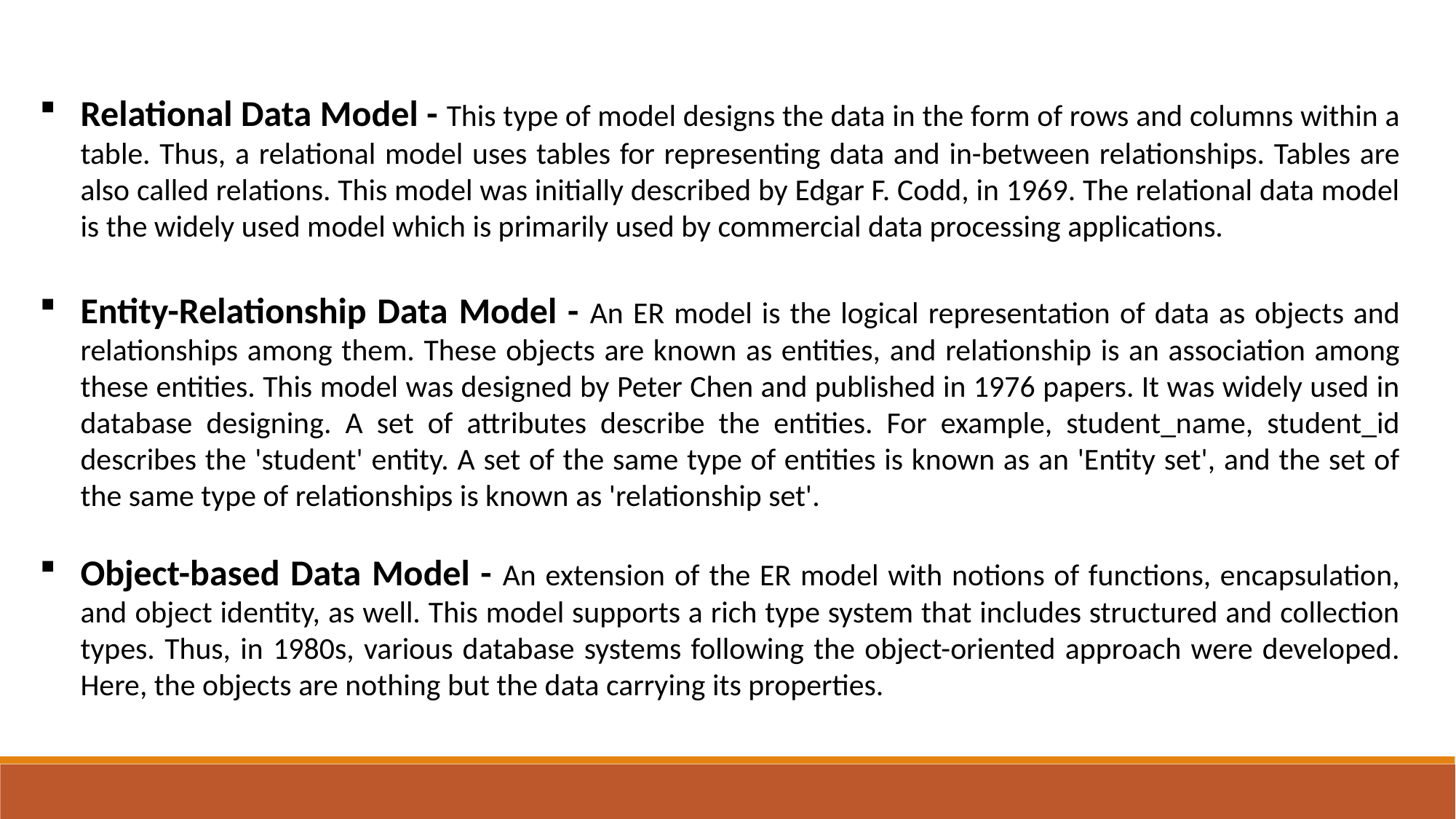

Relational Data Model - This type of model designs the data in the form of rows and columns within a table. Thus, a relational model uses tables for representing data and in-between relationships. Tables are also called relations. This model was initially described by Edgar F. Codd, in 1969. The relational data model is the widely used model which is primarily used by commercial data processing applications.

Entity-Relationship Data Model - An ER model is the logical representation of data as objects and relationships among them. These objects are known as entities, and relationship is an association among these entities. This model was designed by Peter Chen and published in 1976 papers. It was widely used in database designing. A set of attributes describe the entities. For example, student_name, student_id describes the 'student' entity. A set of the same type of entities is known as an 'Entity set', and the set of the same type of relationships is known as 'relationship set'.

Object-based Data Model - An extension of the ER model with notions of functions, encapsulation, and object identity, as well. This model supports a rich type system that includes structured and collection types. Thus, in 1980s, various database systems following the object-oriented approach were developed. Here, the objects are nothing but the data carrying its properties.